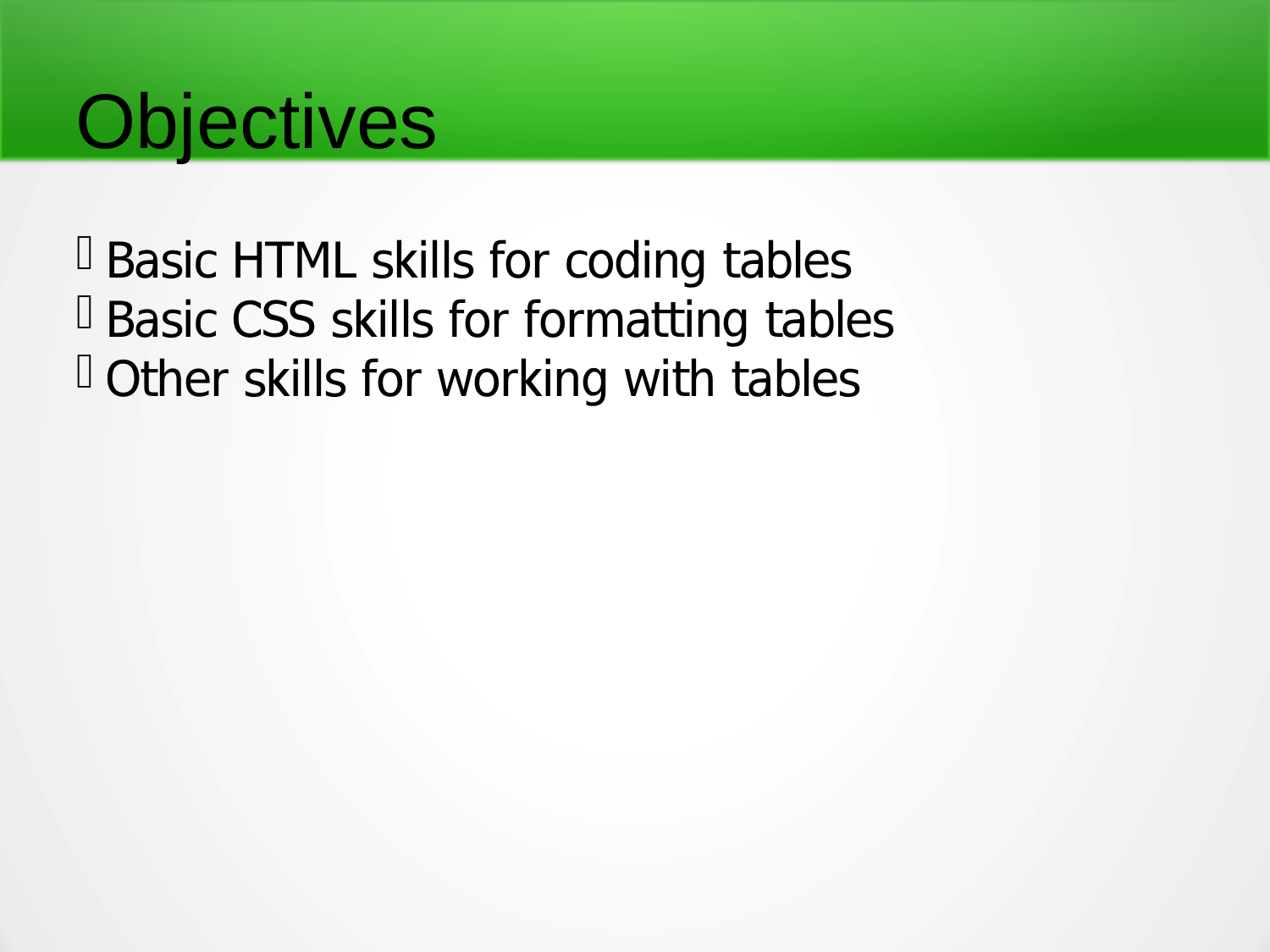

Objectives
Basic HTML skills for coding tables
Basic CSS skills for formatting tables
Other skills for working with tables